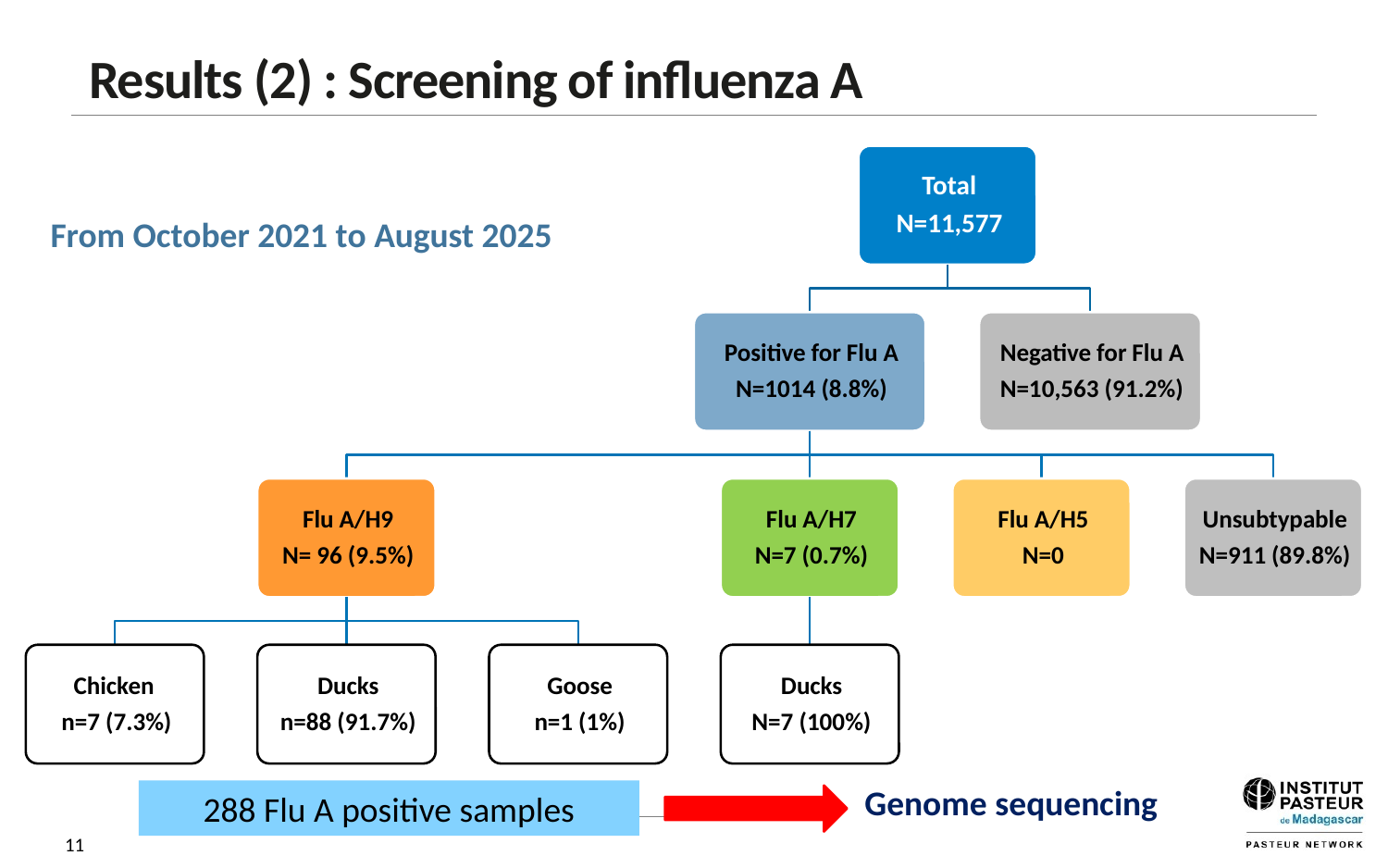

# Results (2) : Screening of influenza A
Total
N=11,577
Positive for Flu A
N=1014 (8.8%)
Flu A/H9
N= 96 (9.5%)
Chicken
n=7 (7.3%)
Ducks
n=88 (91.7%)
Goose
n=1 (1%)
Flu A/H7
N=7 (0.7%)
Ducks
N=7 (100%)
Flu A/H5
N=0
Unsubtypable
N=911 (89.8%)
Negative for Flu A
N=10,563 (91.2%)
From October 2021 to August 2025
Genome sequencing
288 Flu A positive samples

11